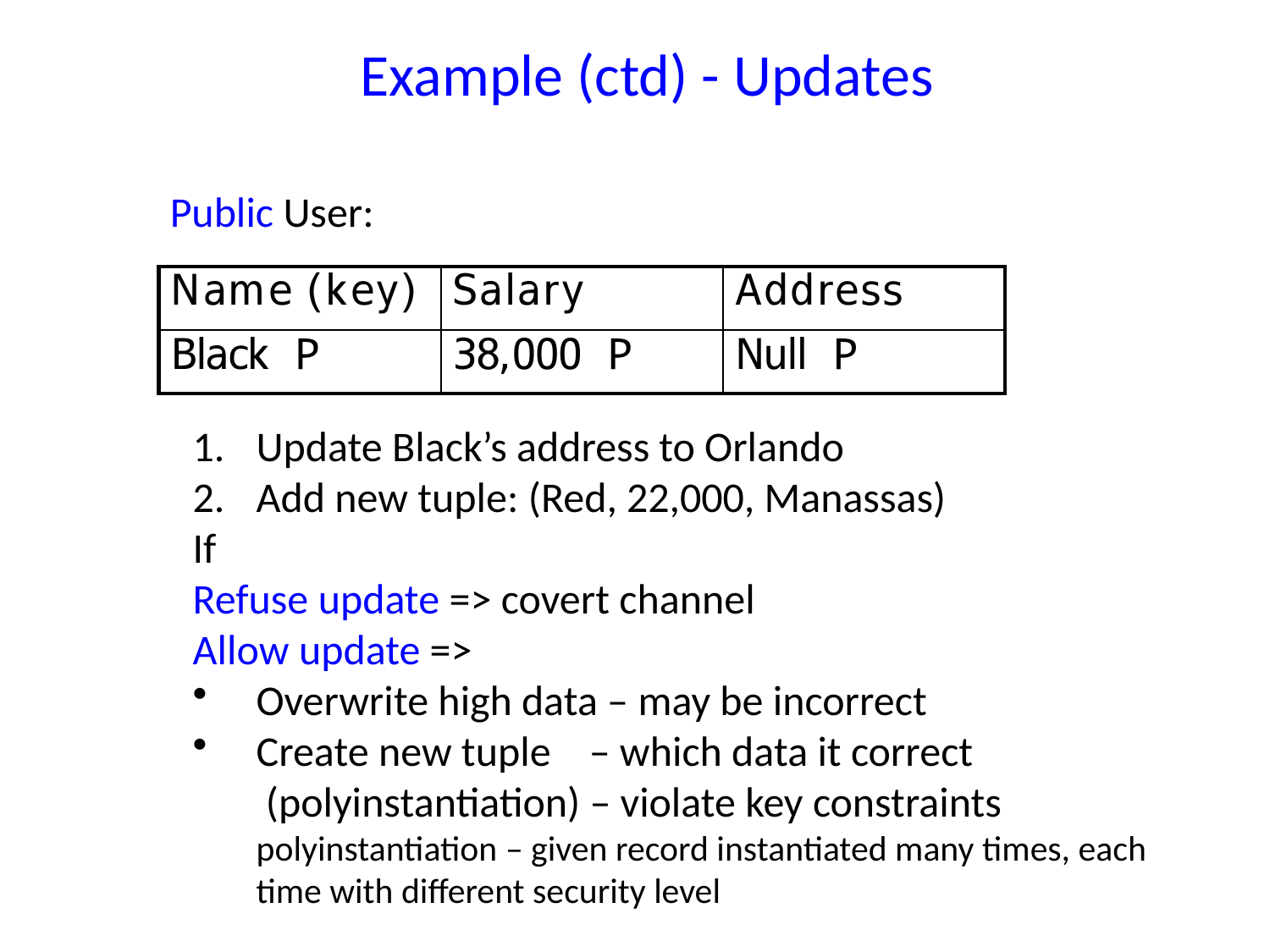

# Example (ctd) - Updates
Public User:
| Name (key) | Salary | Address |
| --- | --- | --- |
| Black P | 38,000 P | Null P |
Update Black’s address to Orlando
Add new tuple: (Red, 22,000, Manassas)
If
Refuse update => covert channel
Allow update =>
Overwrite high data – may be incorrect
Create new tuple    – which data it correct
	 (polyinstantiation) – violate key constraints
	polyinstantiation – given record instantiated many times, each time with different security level